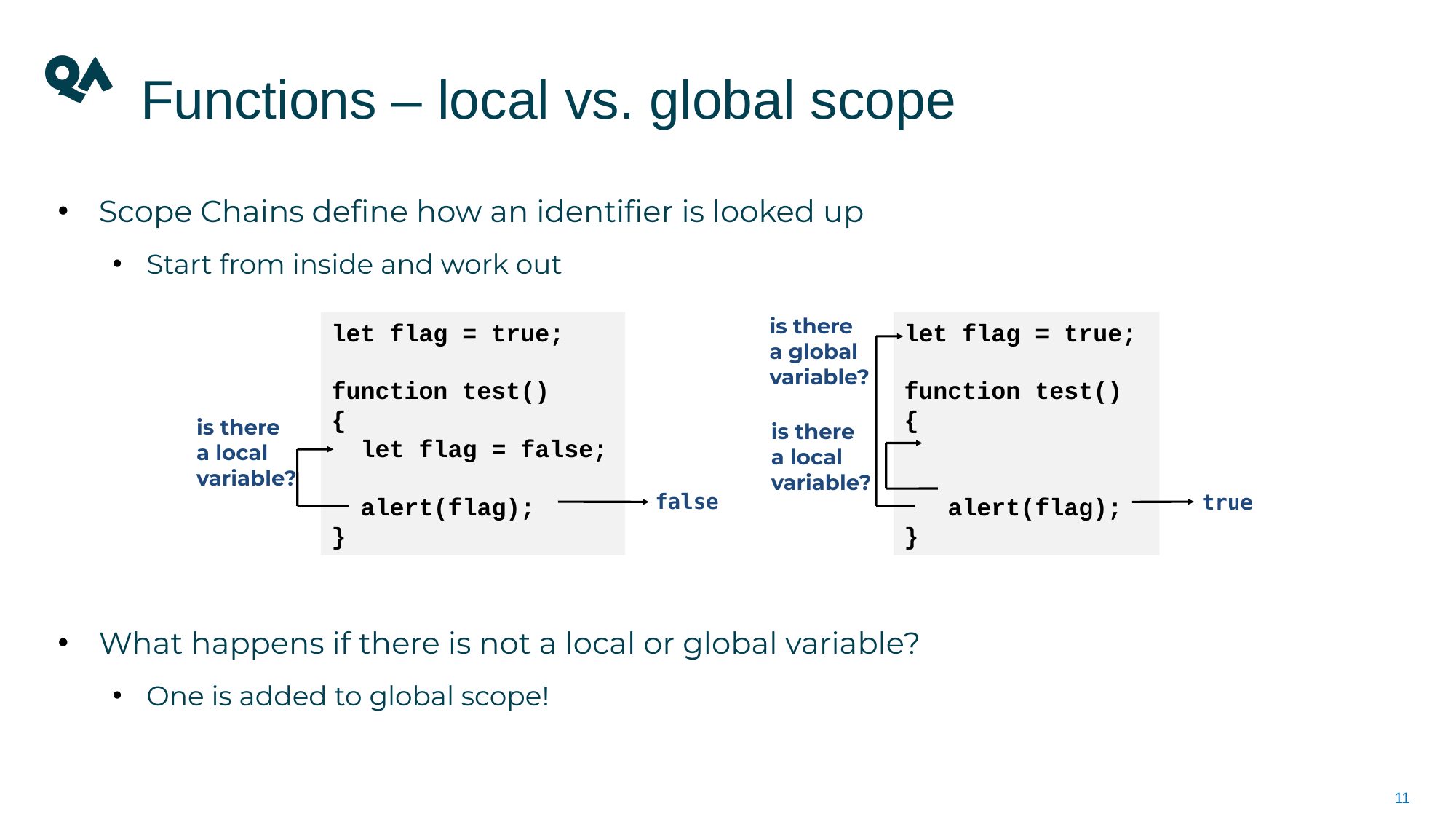

# Functions – local vs. global scope
Scope Chains define how an identifier is looked up
Start from inside and work out

What happens if there is not a local or global variable?
One is added to global scope!
is there
a global variable?
let flag = true;

function test()
{
  let flag = false;

  alert(flag);
}
let flag = true;

function test()
{

   alert(flag);
}

is there
a local variable?
is there
a local variable?

false
true